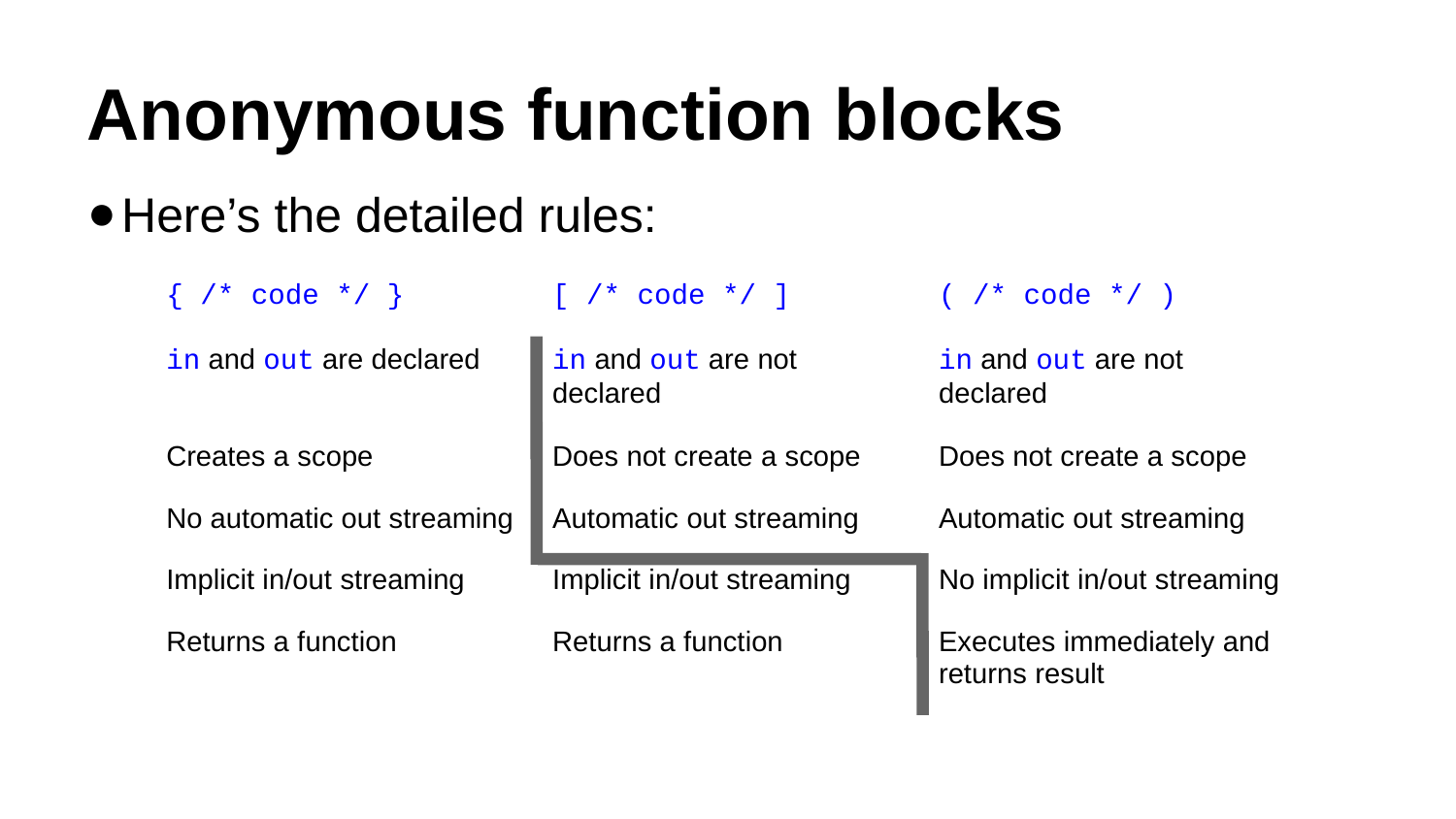

Anonymous function blocks
Here’s the detailed rules:
| { /\* code \*/ } | [ /\* code \*/ ] | ( /\* code \*/ ) |
| --- | --- | --- |
| in and out are declared | in and out are not declared | in and out are not declared |
| Creates a scope | Does not create a scope | Does not create a scope |
| No automatic out streaming | Automatic out streaming | Automatic out streaming |
| Implicit in/out streaming | Implicit in/out streaming | No implicit in/out streaming |
| Returns a function | Returns a function | Executes immediately and returns result |